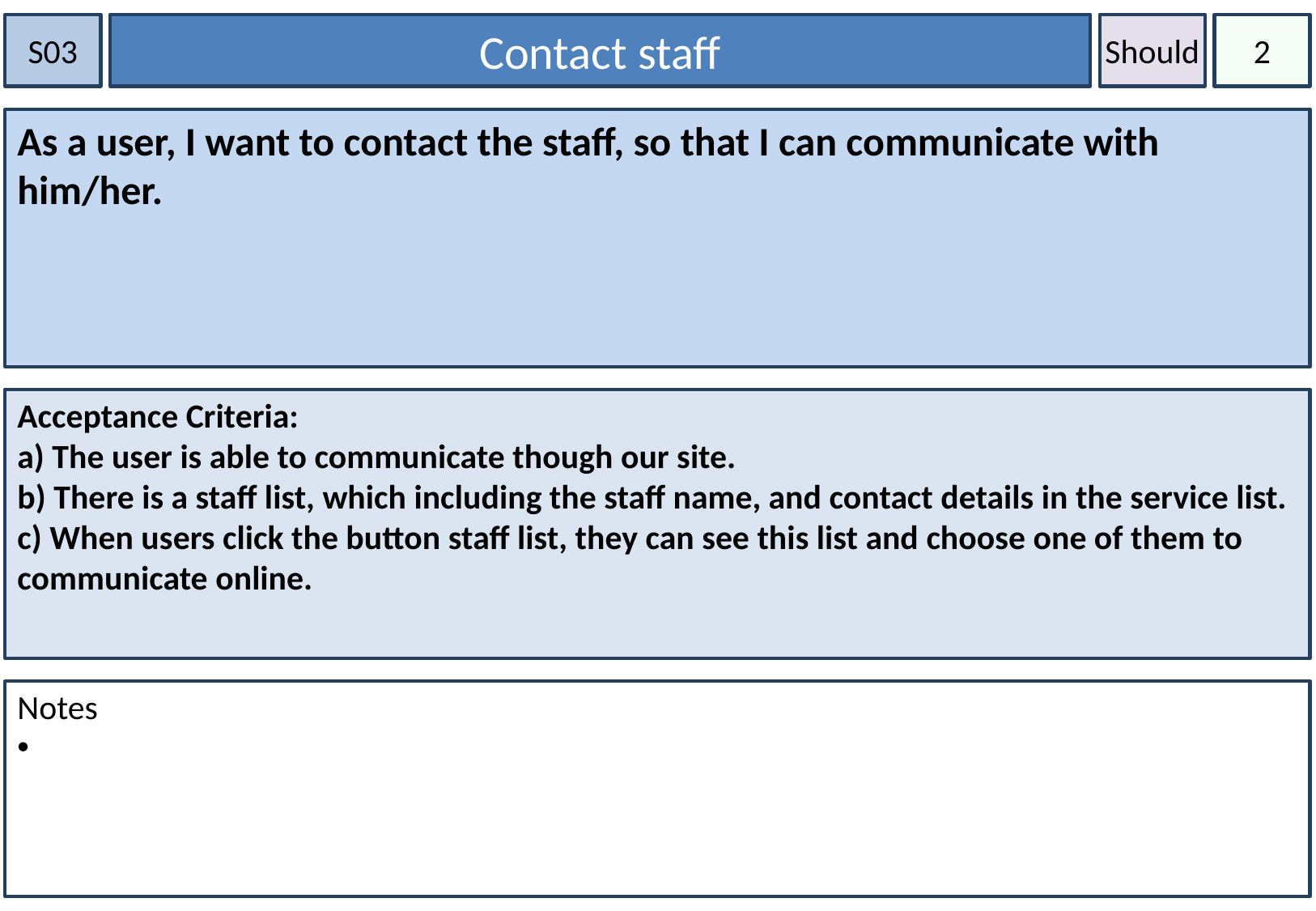

S03
Contact staff
Should
2
As a user, I want to contact the staff, so that I can communicate with him/her.
Acceptance Criteria: 
a) The user is able to communicate though our site.
b) There is a staff list, which including the staff name, and contact details in the service list. 
c) When users click the button staff list, they can see this list and choose one of them to communicate online.
Notes